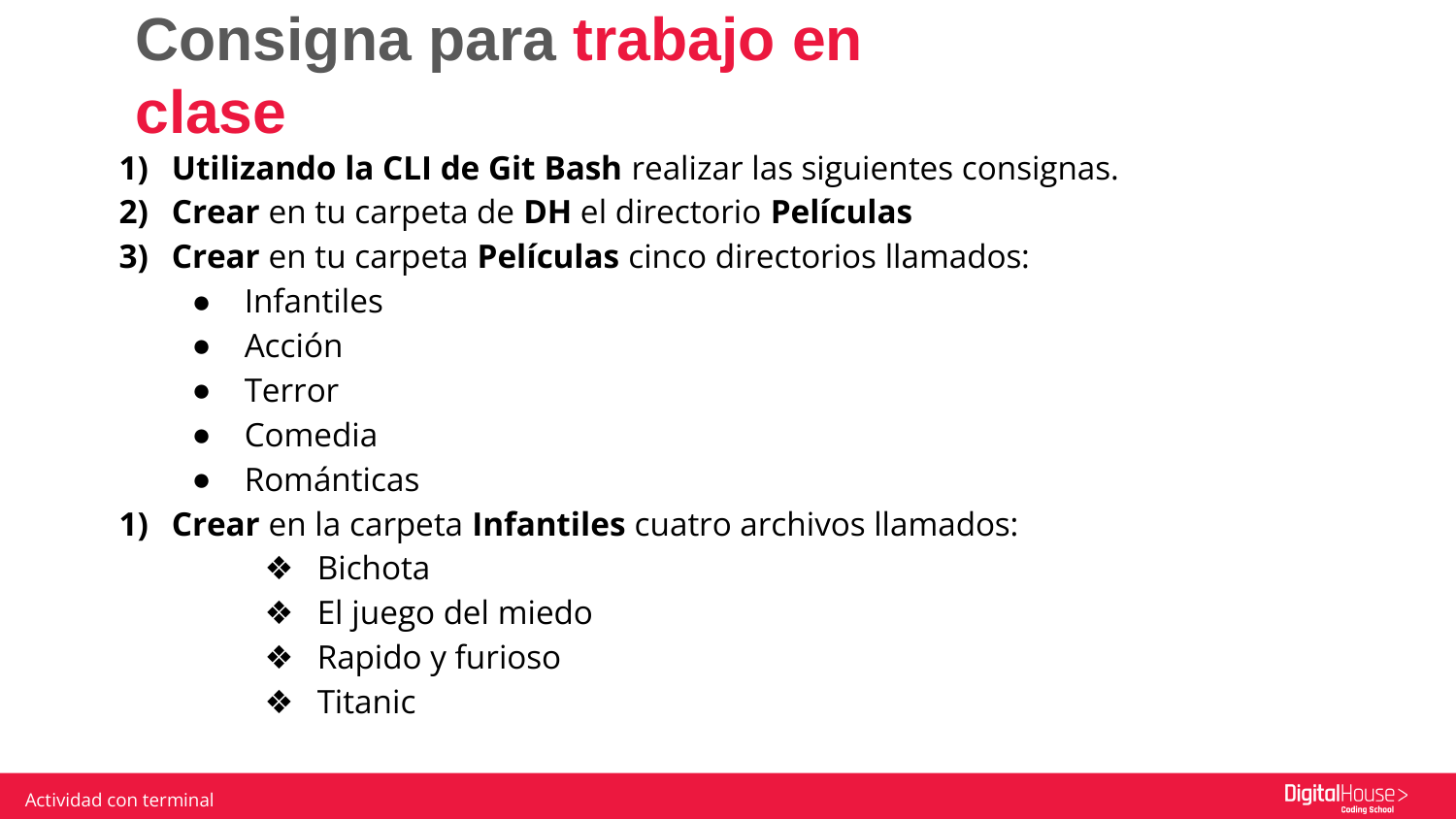

Consigna para trabajo en clase
Utilizando la CLI de Git Bash realizar las siguientes consignas.
Crear en tu carpeta de DH el directorio Películas
Crear en tu carpeta Películas cinco directorios llamados:
Infantiles
Acción
Terror
Comedia
Románticas
Crear en la carpeta Infantiles cuatro archivos llamados:
Bichota
El juego del miedo
Rapido y furioso
Titanic